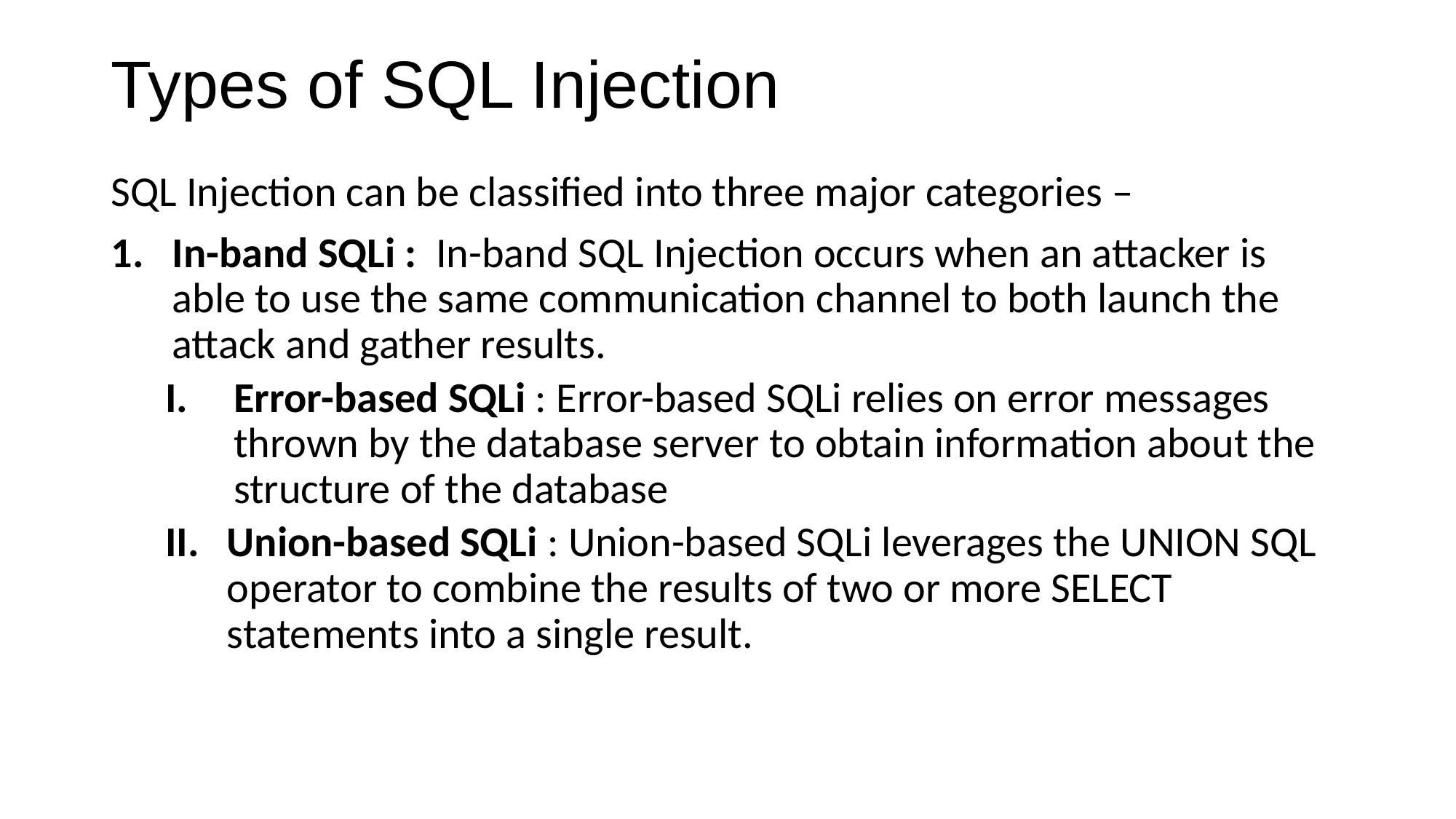

# Types of SQL Injection
SQL Injection can be classified into three major categories –
In-band SQLi :  In-band SQL Injection occurs when an attacker is able to use the same communication channel to both launch the attack and gather results.
Error-based SQLi : Error-based SQLi relies on error messages thrown by the database server to obtain information about the structure of the database
Union-based SQLi : Union-based SQLi leverages the UNION SQL operator to combine the results of two or more SELECT statements into a single result.